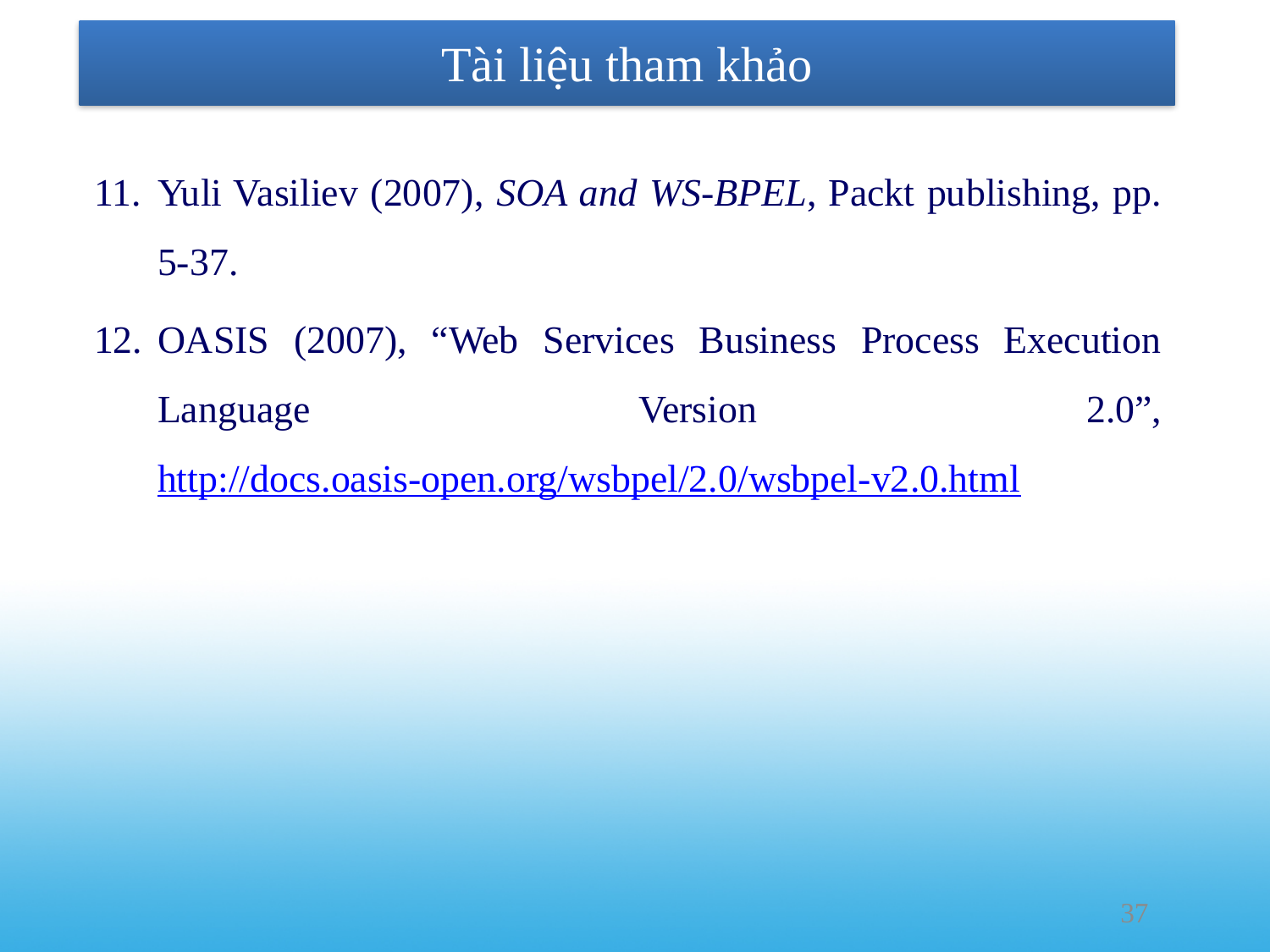

# Tài liệu tham khảo
Yuli Vasiliev (2007), SOA and WS-BPEL, Packt publishing, pp. 5-37.
OASIS (2007), “Web Services Business Process Execution Language Version 2.0”, http://docs.oasis-open.org/wsbpel/2.0/wsbpel-v2.0.html

37